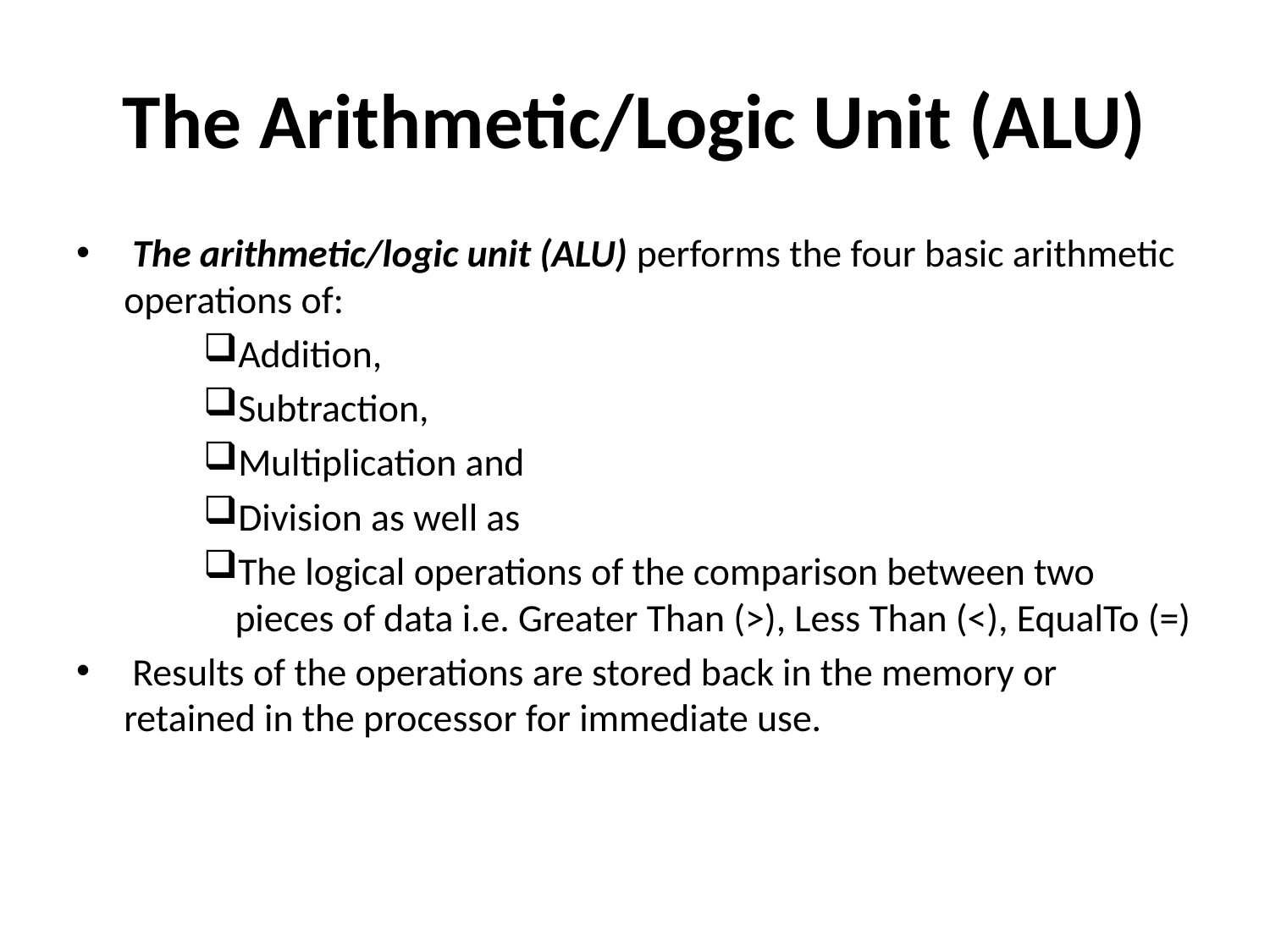

# The Arithmetic/Logic Unit (ALU)
 The arithmetic/logic unit (ALU) performs the four basic arithmetic operations of:
Addition,
Subtraction,
Multiplication and
Division as well as
The logical operations of the comparison between two pieces of data i.e. Greater Than (>), Less Than (<), EqualTo (=)
 Results of the operations are stored back in the memory or retained in the processor for immediate use.